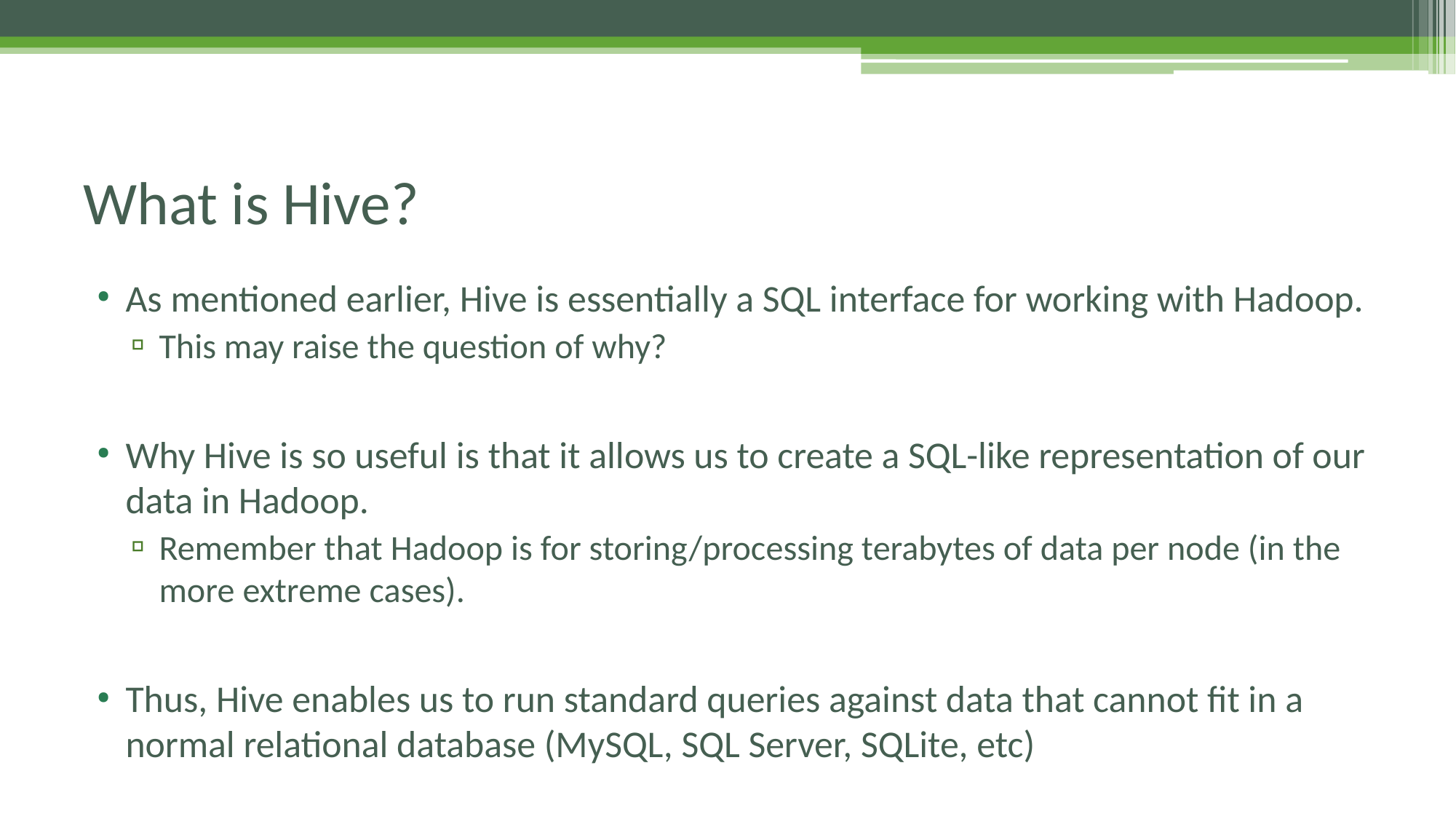

# What is Hive?
As mentioned earlier, Hive is essentially a SQL interface for working with Hadoop.
This may raise the question of why?

Why Hive is so useful is that it allows us to create a SQL-like representation of our data in Hadoop.
Remember that Hadoop is for storing/processing terabytes of data per node (in the more extreme cases).

Thus, Hive enables us to run standard queries against data that cannot fit in a normal relational database (MySQL, SQL Server, SQLite, etc)